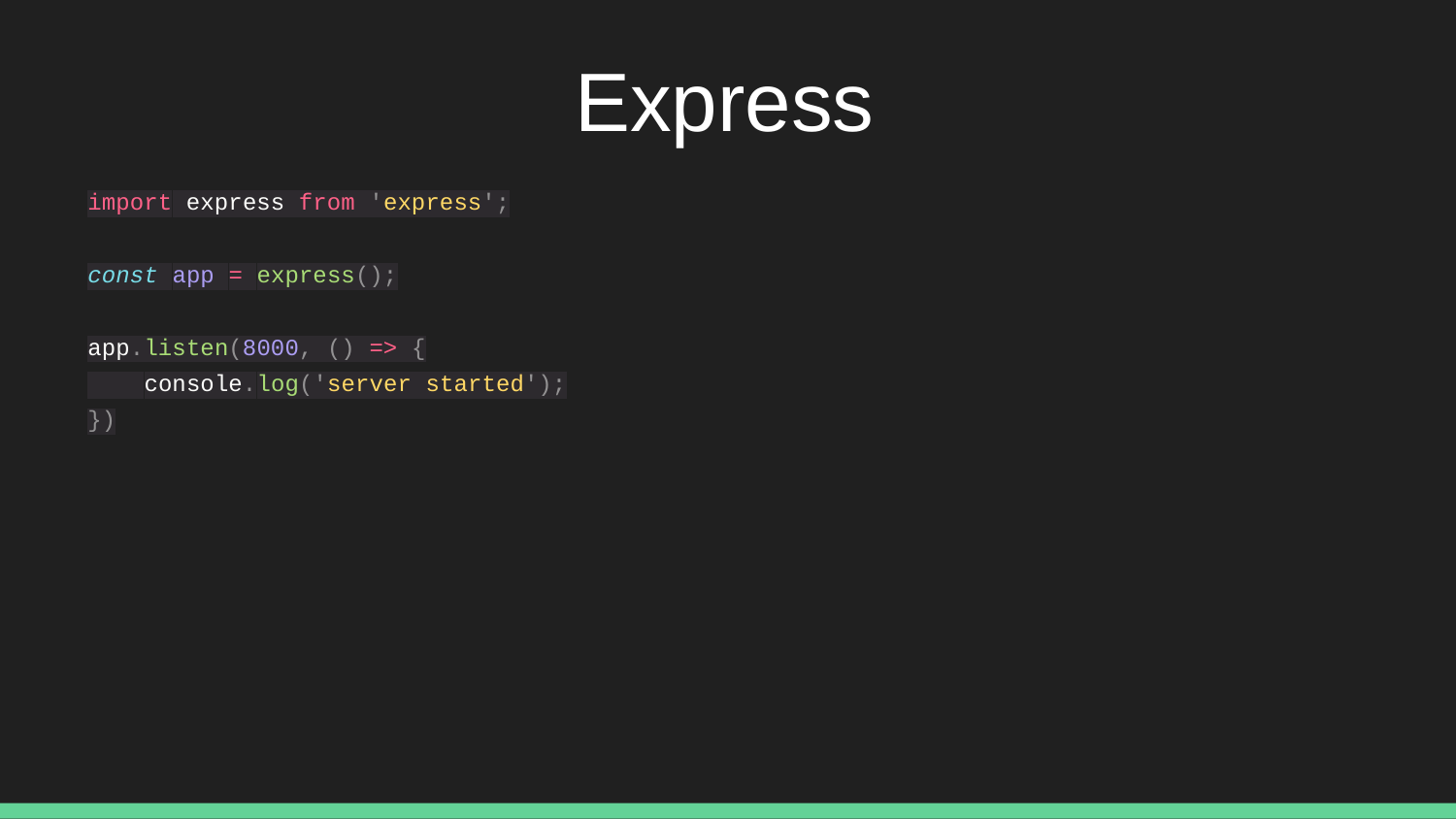

Express
import express from 'express';

const app = express();

app.listen(8000, () => {
    console.log('server started');
})